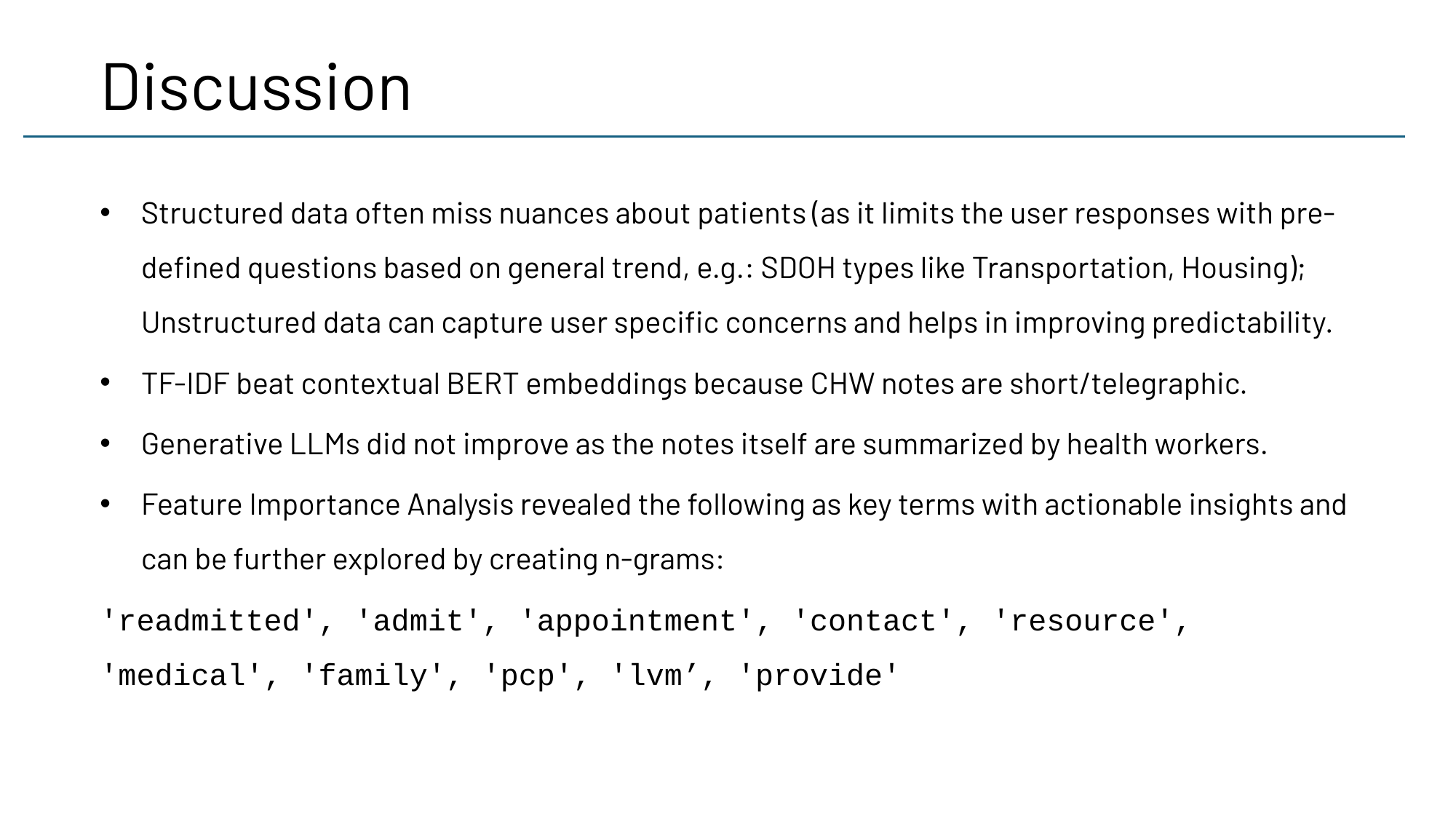

# Discussion
Structured data often miss nuances about patients (as it limits the user responses with pre-defined questions based on general trend, e.g.: SDOH types like Transportation, Housing); Unstructured data can capture user specific concerns and helps in improving predictability.
TF-IDF beat contextual BERT embeddings because CHW notes are short/telegraphic.
Generative LLMs did not improve as the notes itself are summarized by health workers.
Feature Importance Analysis revealed the following as key terms with actionable insights and can be further explored by creating n-grams:
'readmitted', 'admit', 'appointment', 'contact', 'resource', 'medical', 'family', 'pcp', 'lvm’, 'provide'